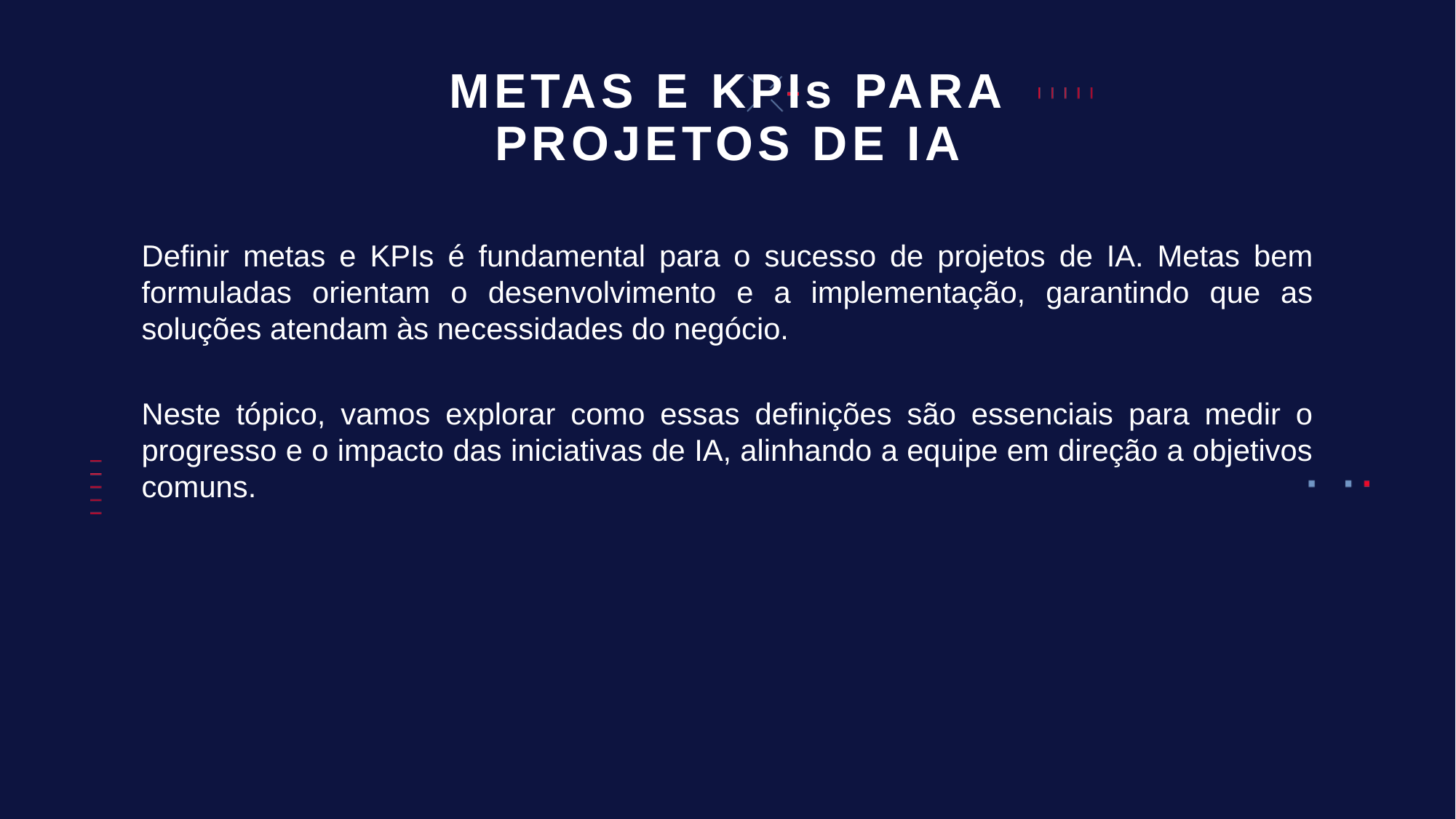

# METAS E KPIs PARA PROJETOS DE IA
Definir metas e KPIs é fundamental para o sucesso de projetos de IA. Metas bem formuladas orientam o desenvolvimento e a implementação, garantindo que as soluções atendam às necessidades do negócio.

Neste tópico, vamos explorar como essas definições são essenciais para medir o progresso e o impacto das iniciativas de IA, alinhando a equipe em direção a objetivos comuns.